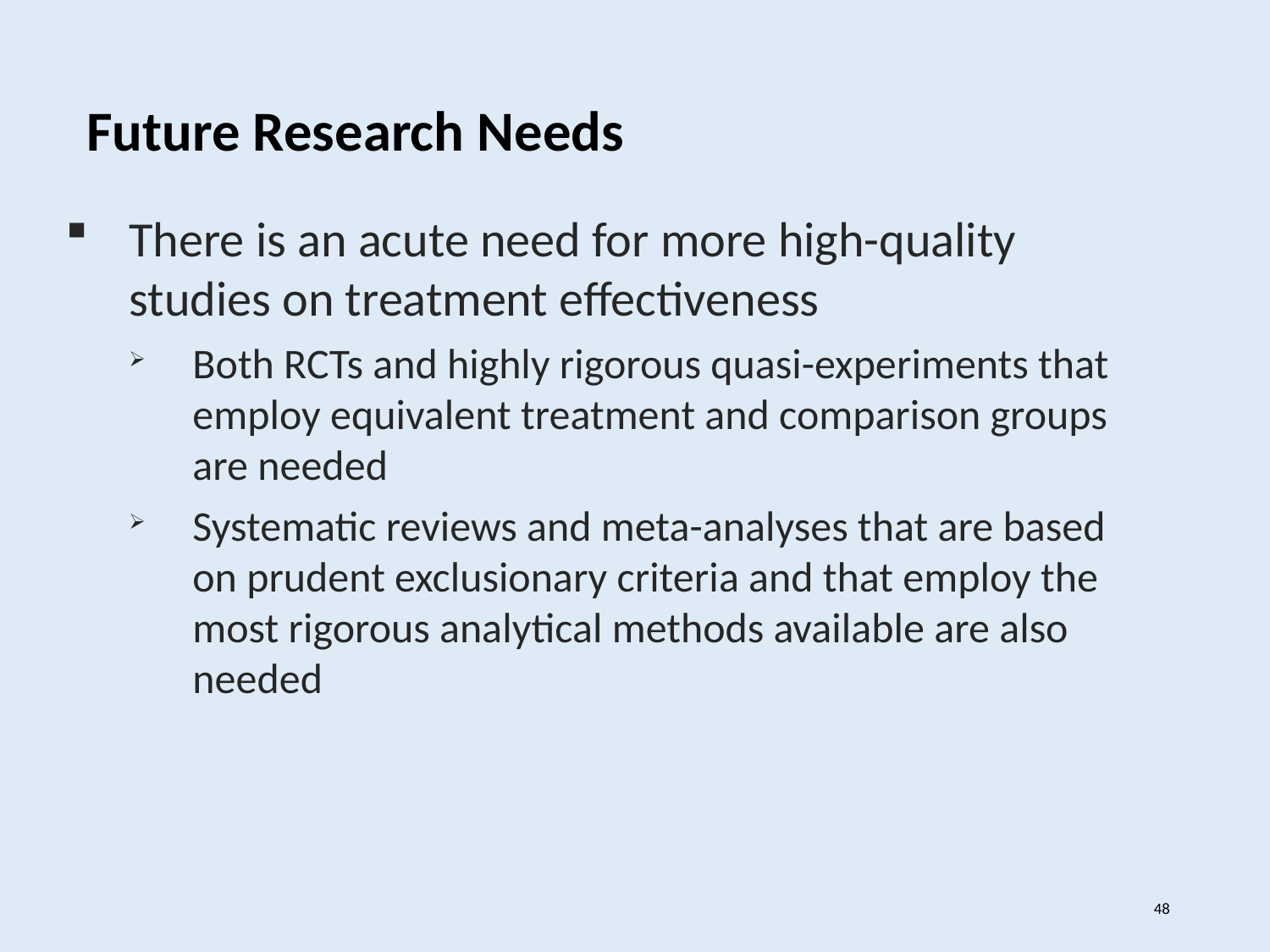

Future Research Needs
There is an acute need for more high-quality studies on treatment effectiveness
Both RCTs and highly rigorous quasi-experiments that employ equivalent treatment and comparison groups are needed
Systematic reviews and meta-analyses that are based on prudent exclusionary criteria and that employ the most rigorous analytical methods available are also needed

48